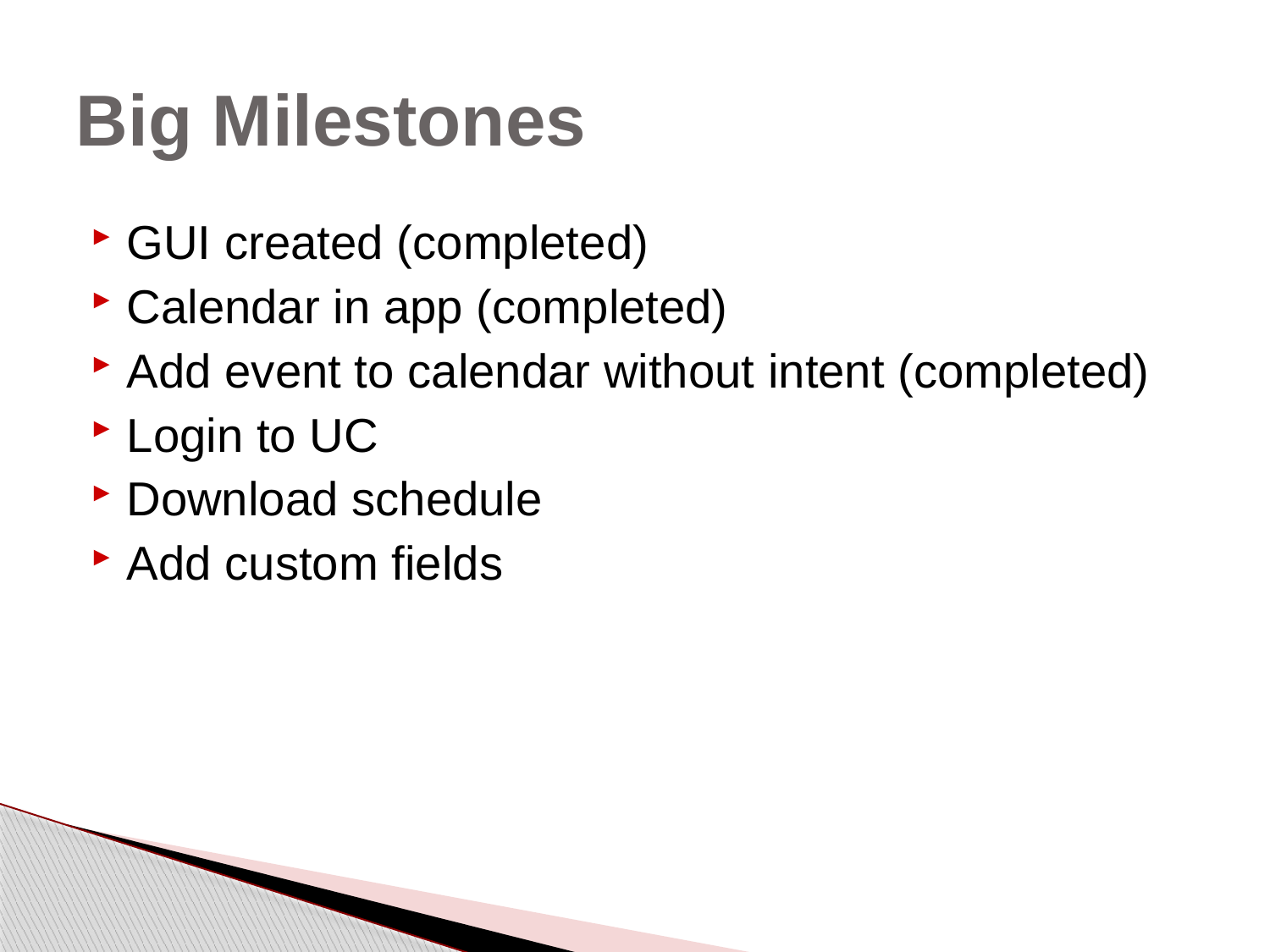

# Big Milestones
GUI created (completed)
Calendar in app (completed)
Add event to calendar without intent (completed)
Login to UC
Download schedule
Add custom fields